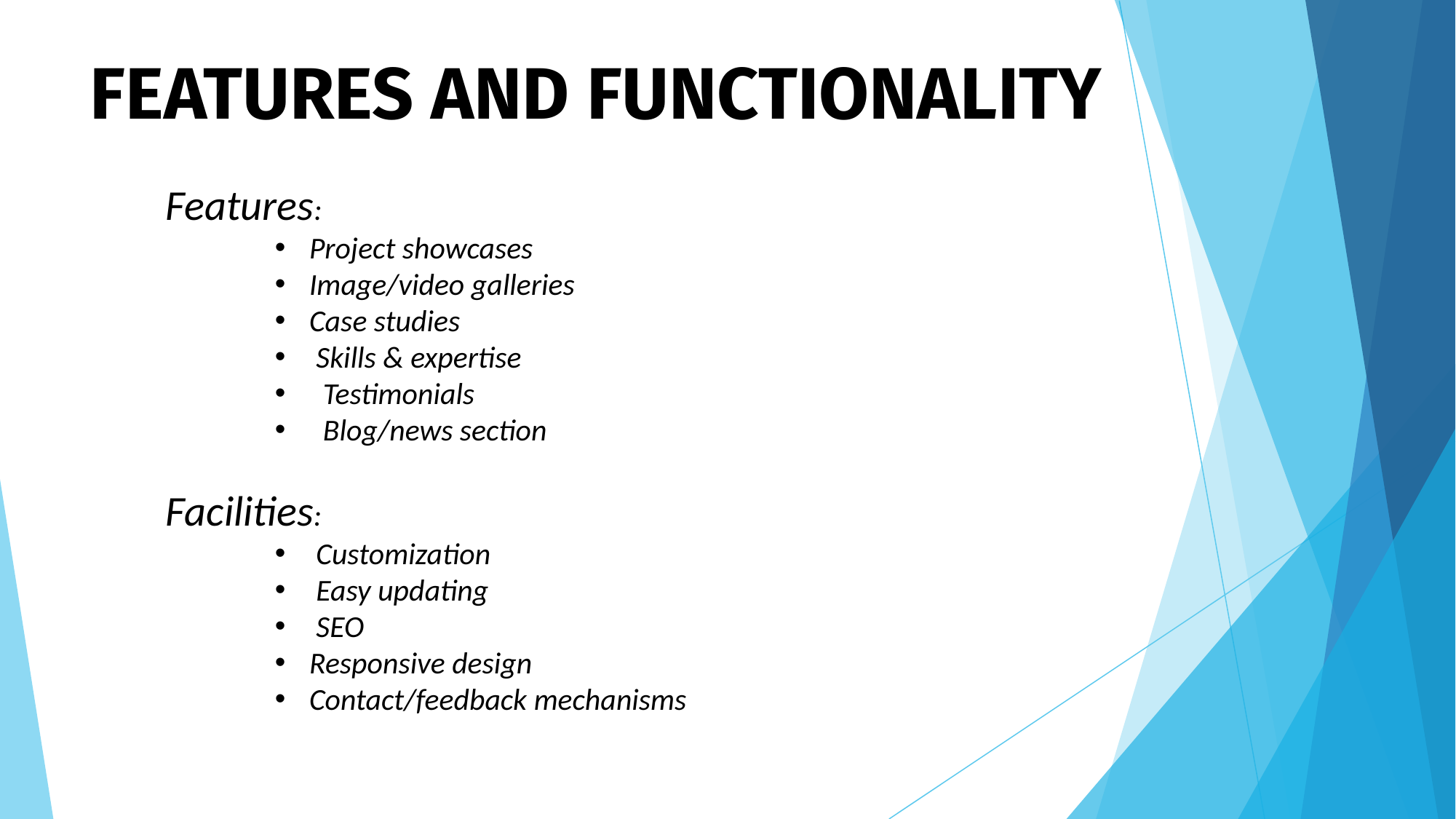

# FEATURES AND FUNCTIONALITY
Features:
Project showcases
Image/video galleries
Case studies
 Skills & expertise
  Testimonials
  Blog/news section

Facilities:
 Customization
 Easy updating
 SEO
Responsive design
Contact/feedback mechanisms